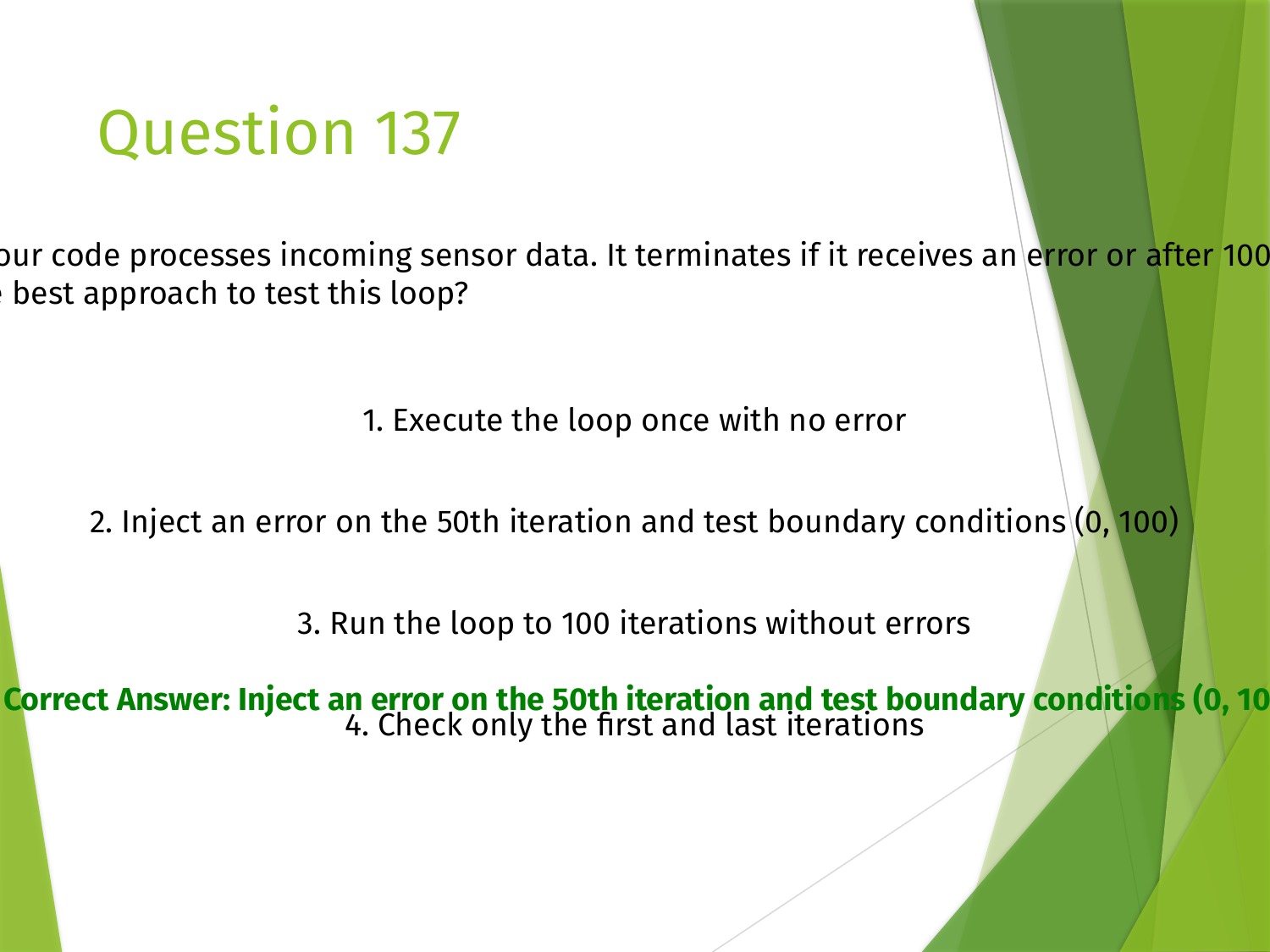

# Question 137
Scenario:
A loop in your code processes incoming sensor data. It terminates if it receives an error or after 100 iterations.
What is the best approach to test this loop?

1. Execute the loop once with no error

2. Inject an error on the 50th iteration and test boundary conditions (0, 100)

3. Run the loop to 100 iterations without errors

✅ Correct Answer: Inject an error on the 50th iteration and test boundary conditions (0, 100)

4. Check only the first and last iterations